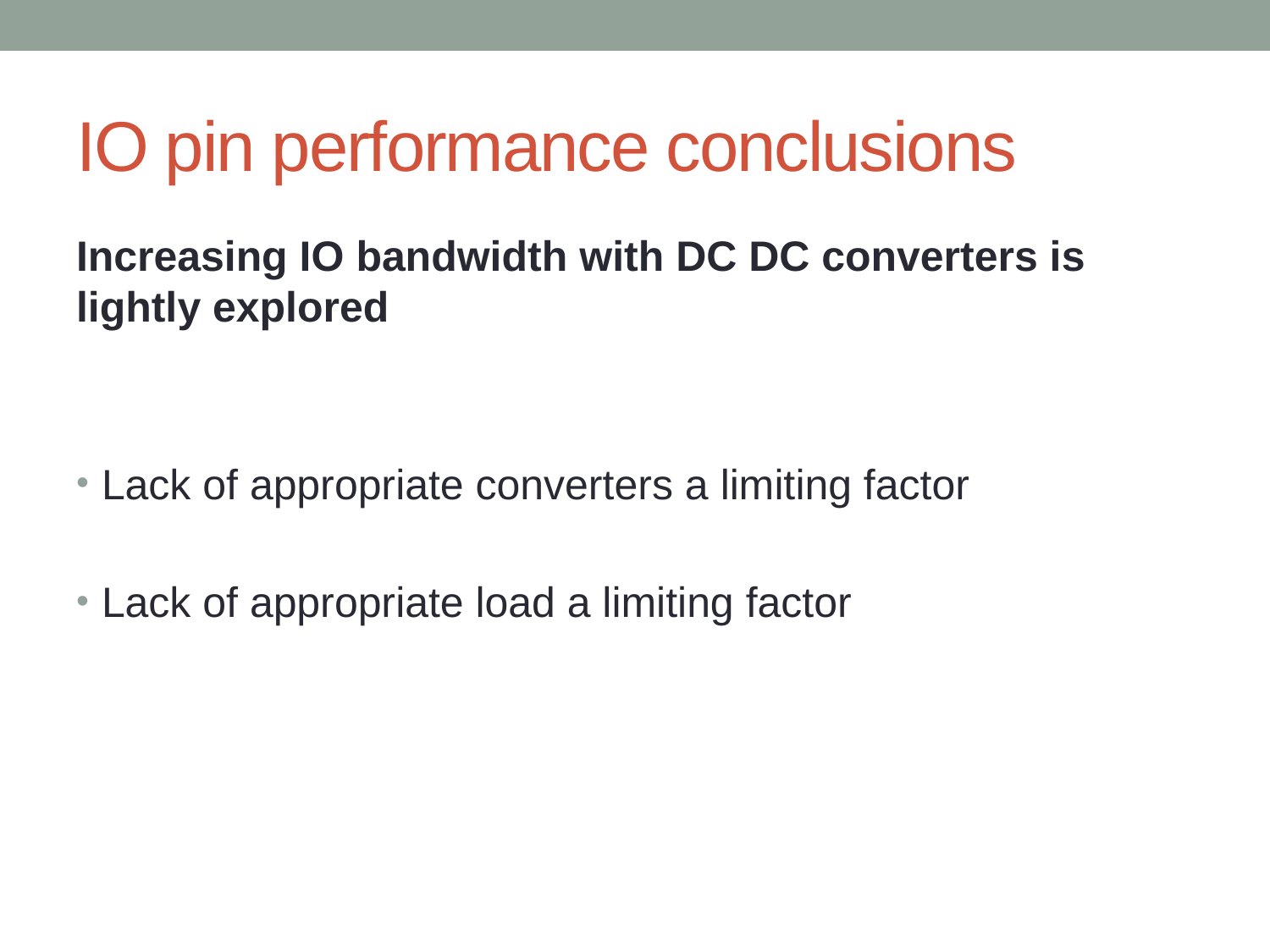

# IO pin performance conclusions
Increasing IO bandwidth with DC DC converters is lightly explored

Lack of appropriate converters a limiting factor

Lack of appropriate load a limiting factor